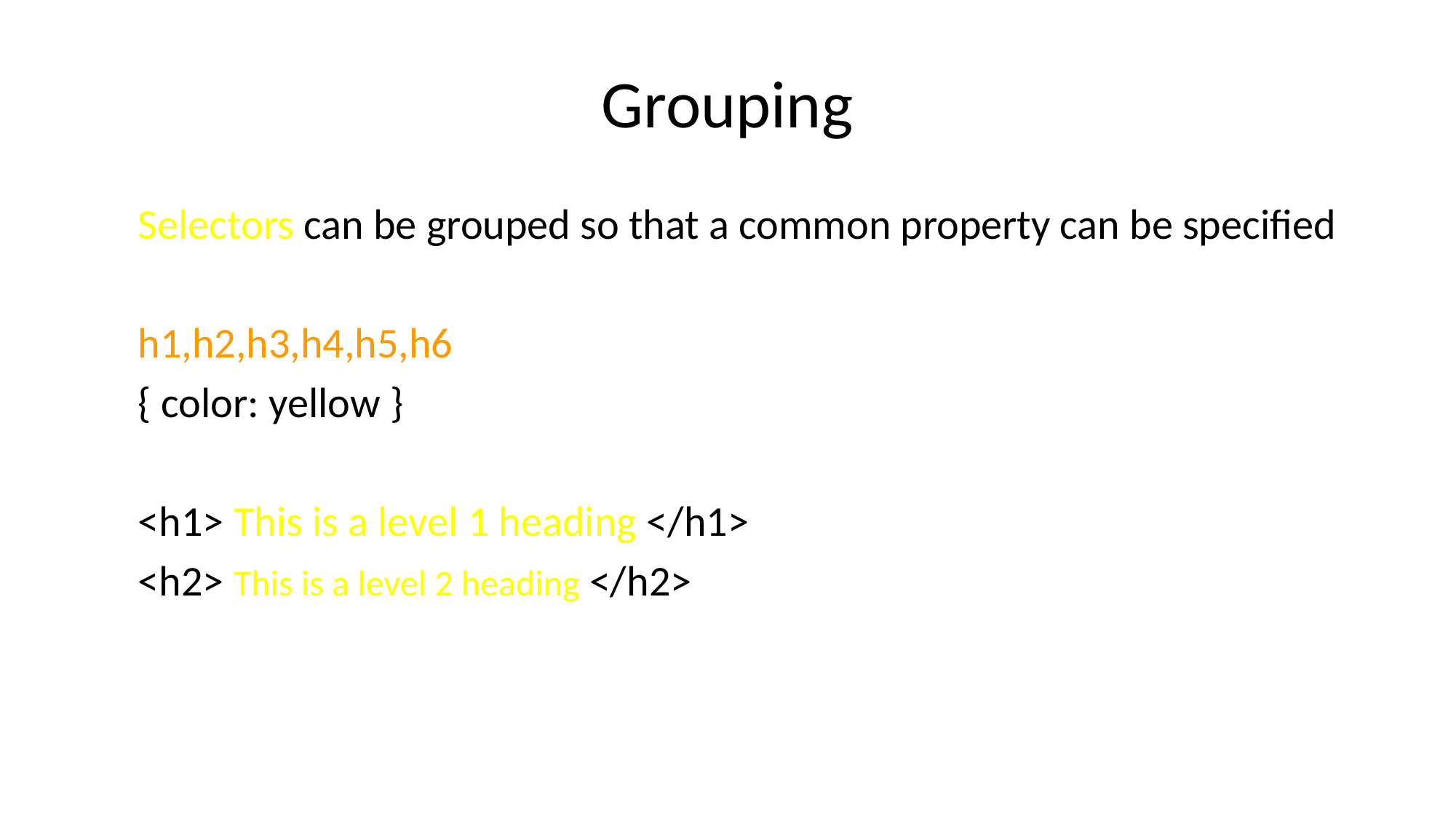

# Grouping
Selectors can be grouped so that a common property can be specified

h1,h2,h3,h4,h5,h6
{ color: yellow }

<h1> This is a level 1 heading </h1>
<h2> This is a level 2 heading </h2>